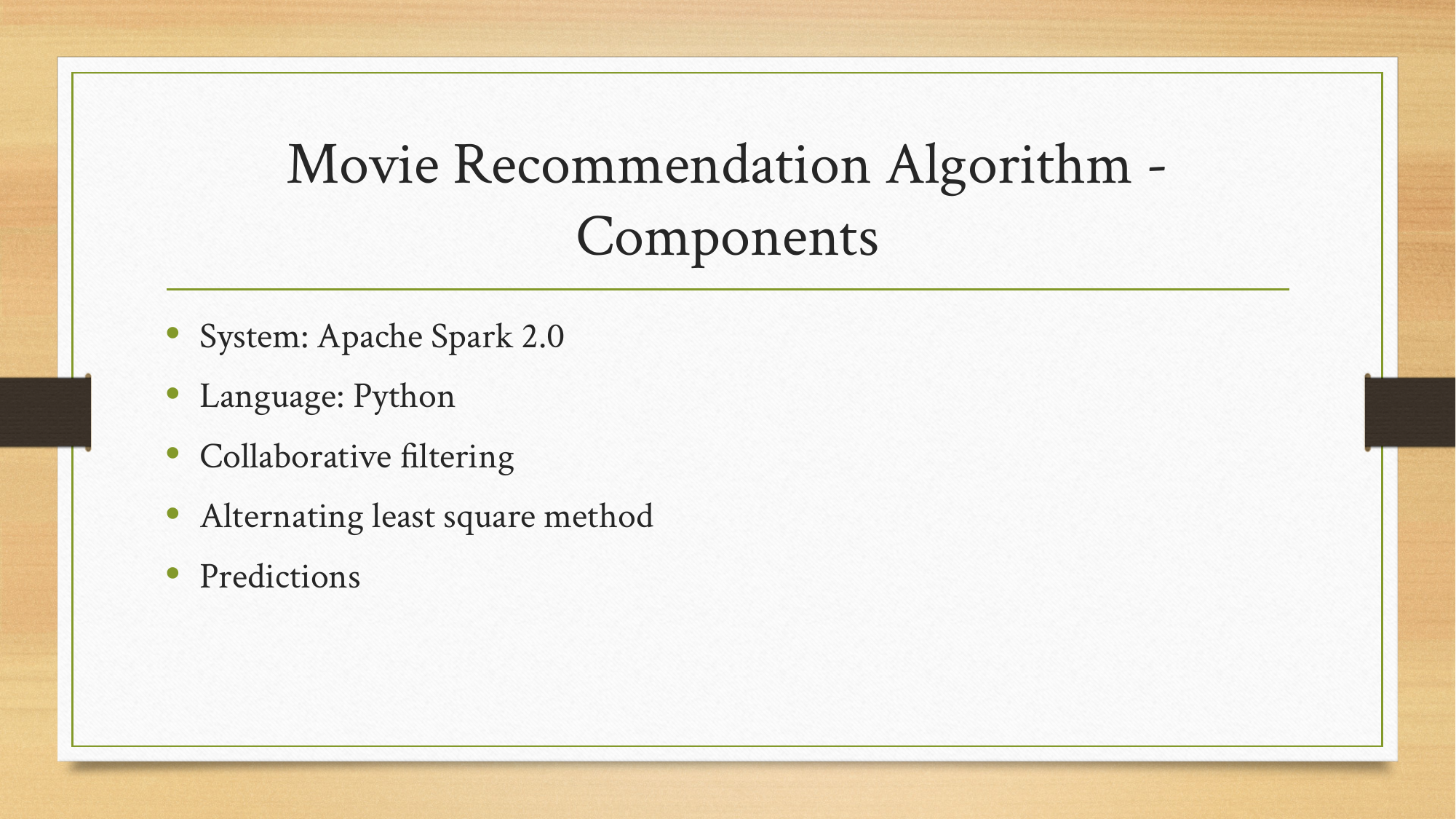

# Movie Recommendation Algorithm - Components
System: Apache Spark 2.0
Language: Python
Collaborative filtering
Alternating least square method
Predictions